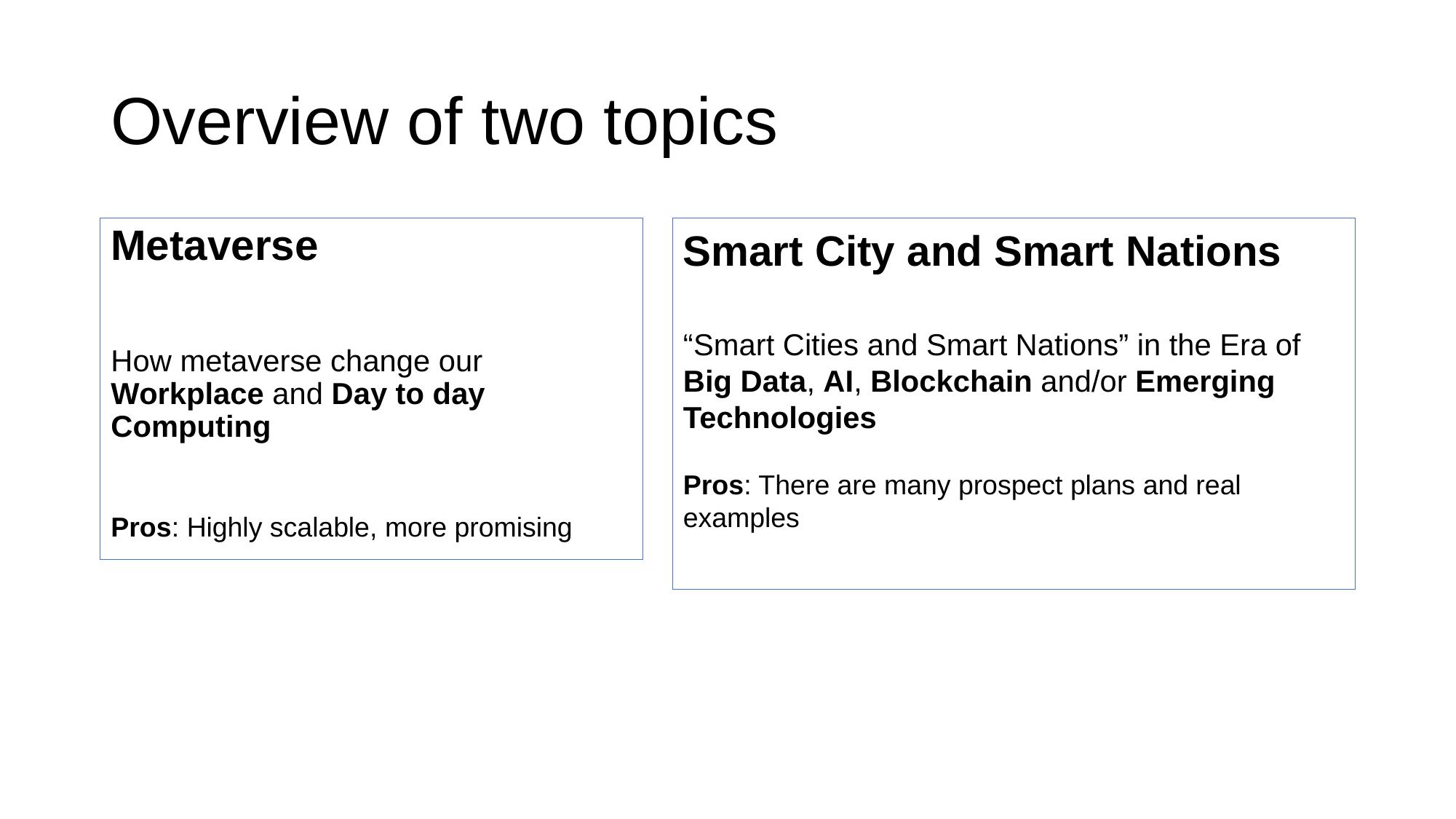

# Overview of two topics
Smart City and Smart Nations

“Smart Cities and Smart Nations” in the Era of Big Data, AI, Blockchain and/or Emerging Technologies

Pros: There are many prospect plans and real examples

Metaverse

How metaverse change our Workplace and Day to day Computing

Pros: Highly scalable, more promising